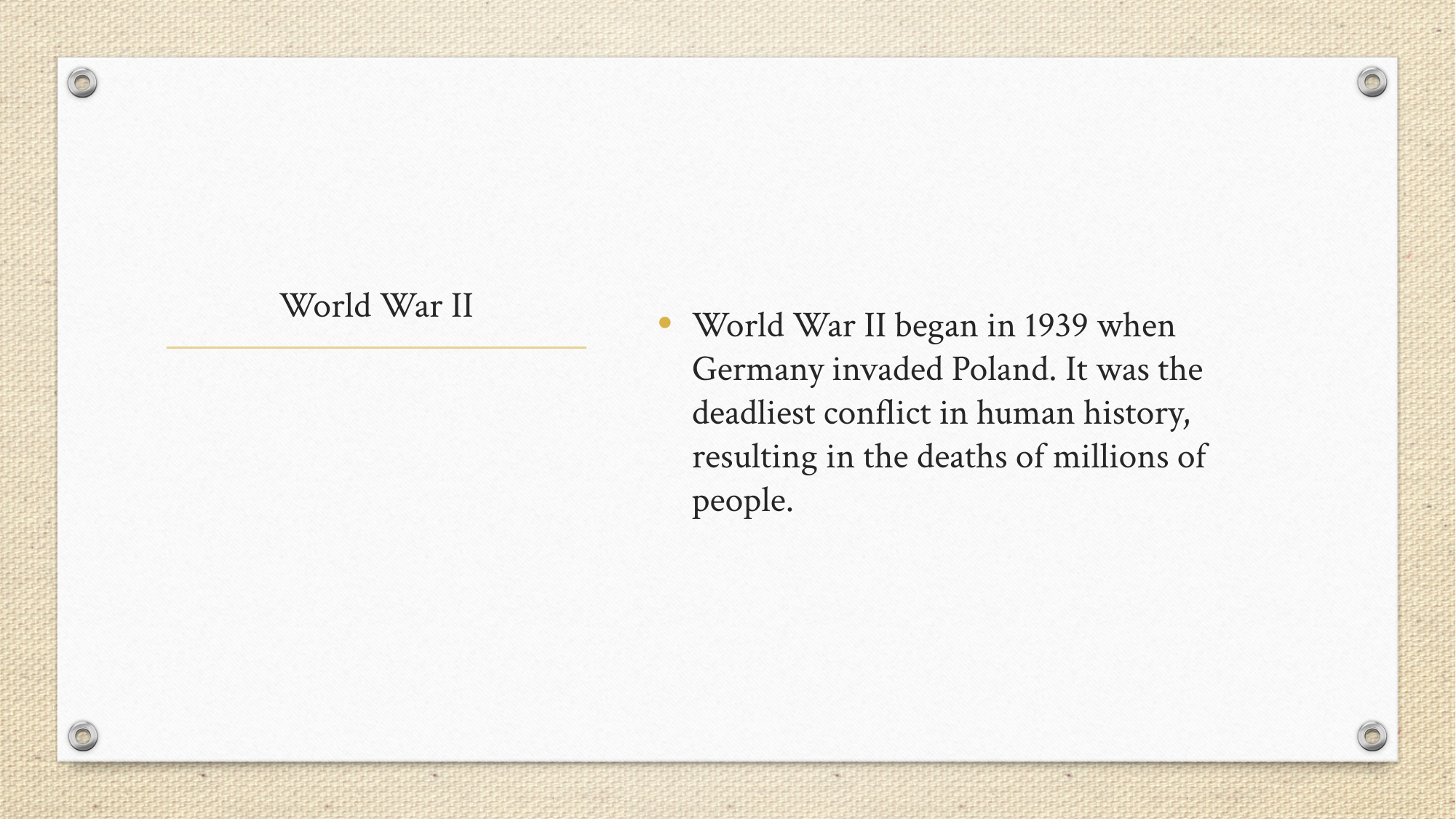

World War II began in 1939 when Germany invaded Poland. It was the deadliest conflict in human history, resulting in the deaths of millions of people.
# World War II